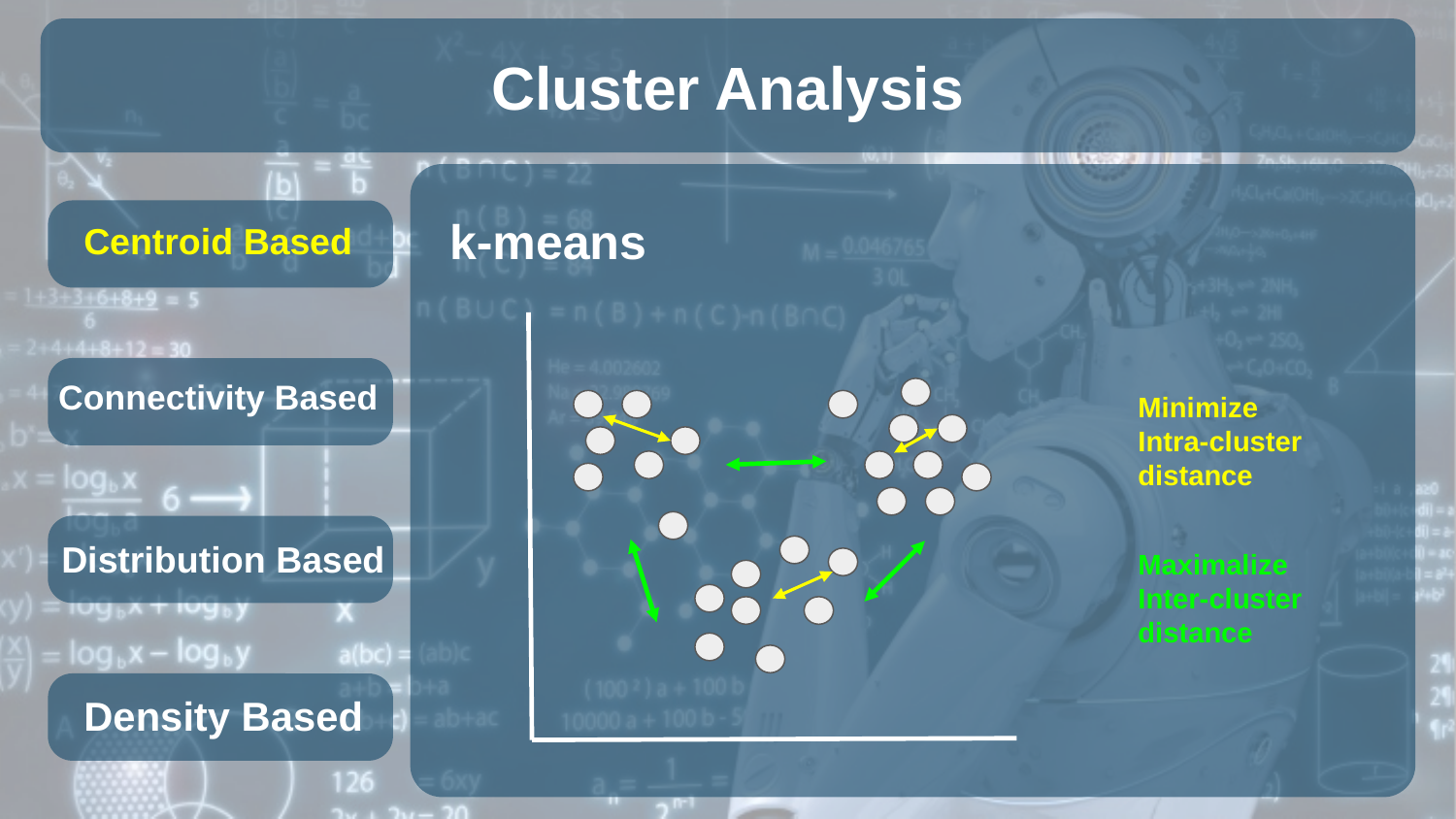

# Cluster Analysis
k-means

Minimize Intra-cluster distance

Maximalize Inter-cluster distance

Centroid Based
Connectivity Based
Distribution Based
Density Based